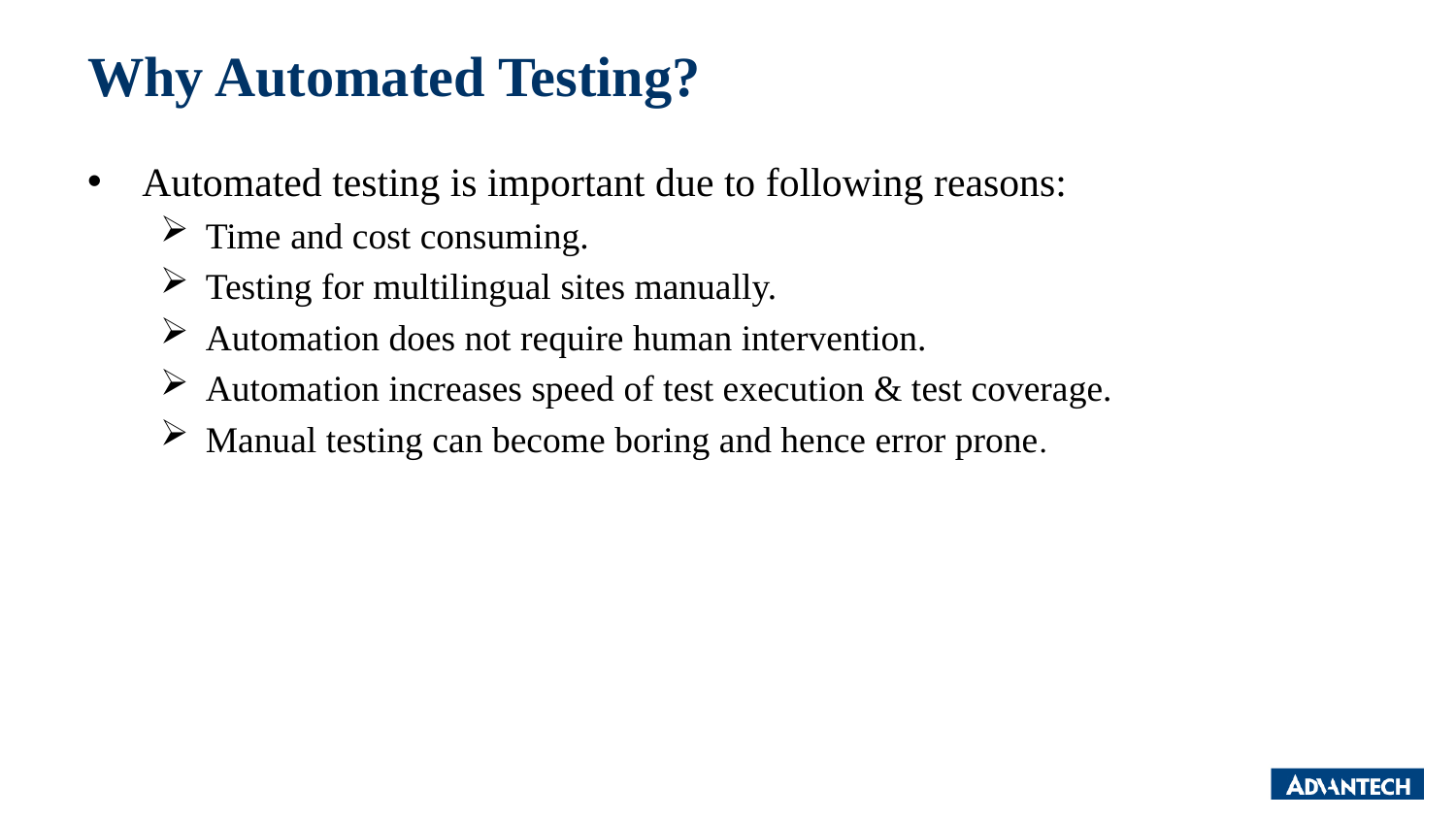

# Why Automated Testing?
Automated testing is important due to following reasons:
Time and cost consuming.
Testing for multilingual sites manually.
Automation does not require human intervention.
Automation increases speed of test execution & test coverage.
Manual testing can become boring and hence error prone.